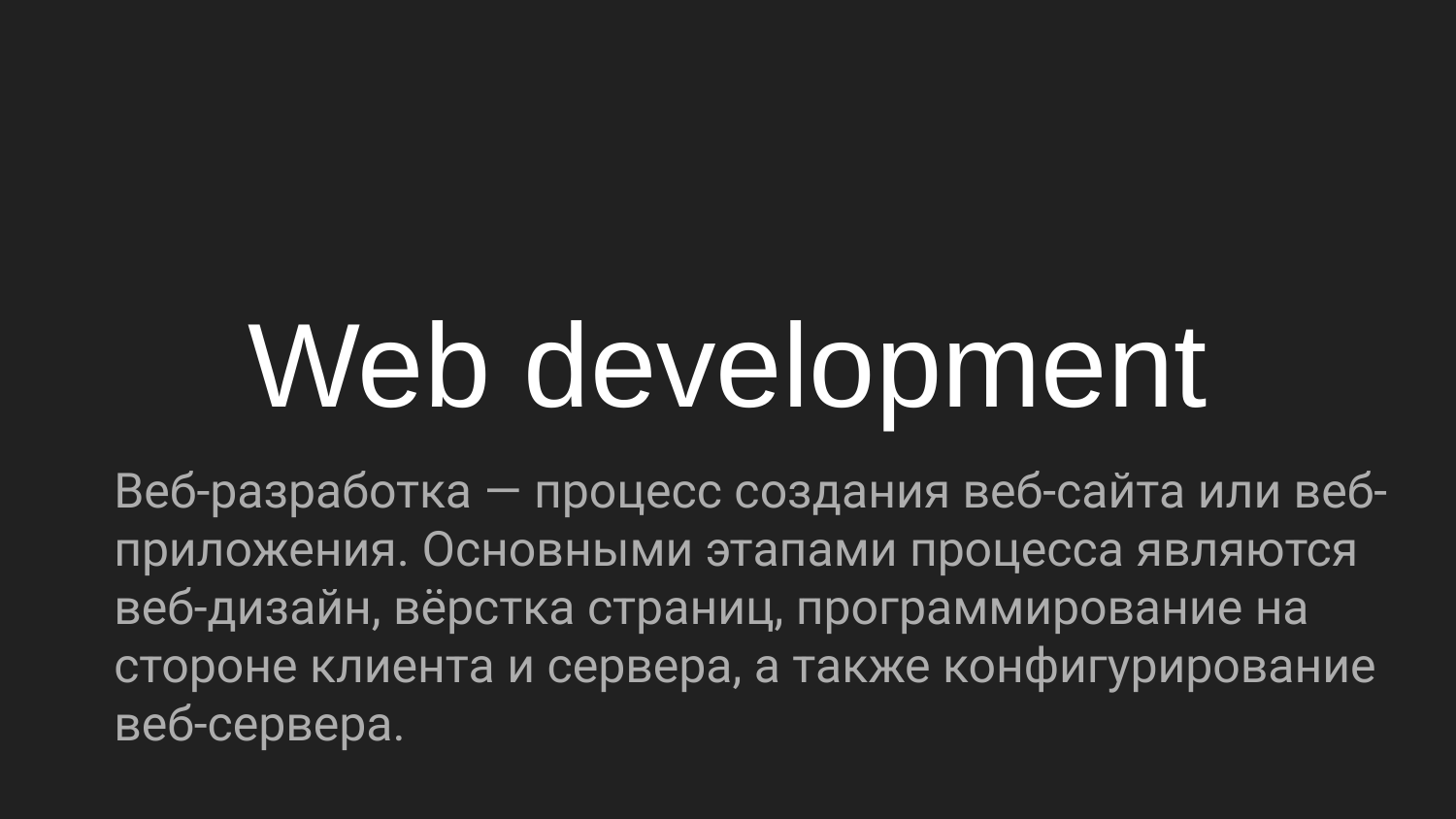

# Web development
Веб-разработка — процесс создания веб-сайта или веб-приложения. Основными этапами процесса являются веб-дизайн, вёрстка страниц, программирование на стороне клиента и сервера, а также конфигурирование веб-сервера.